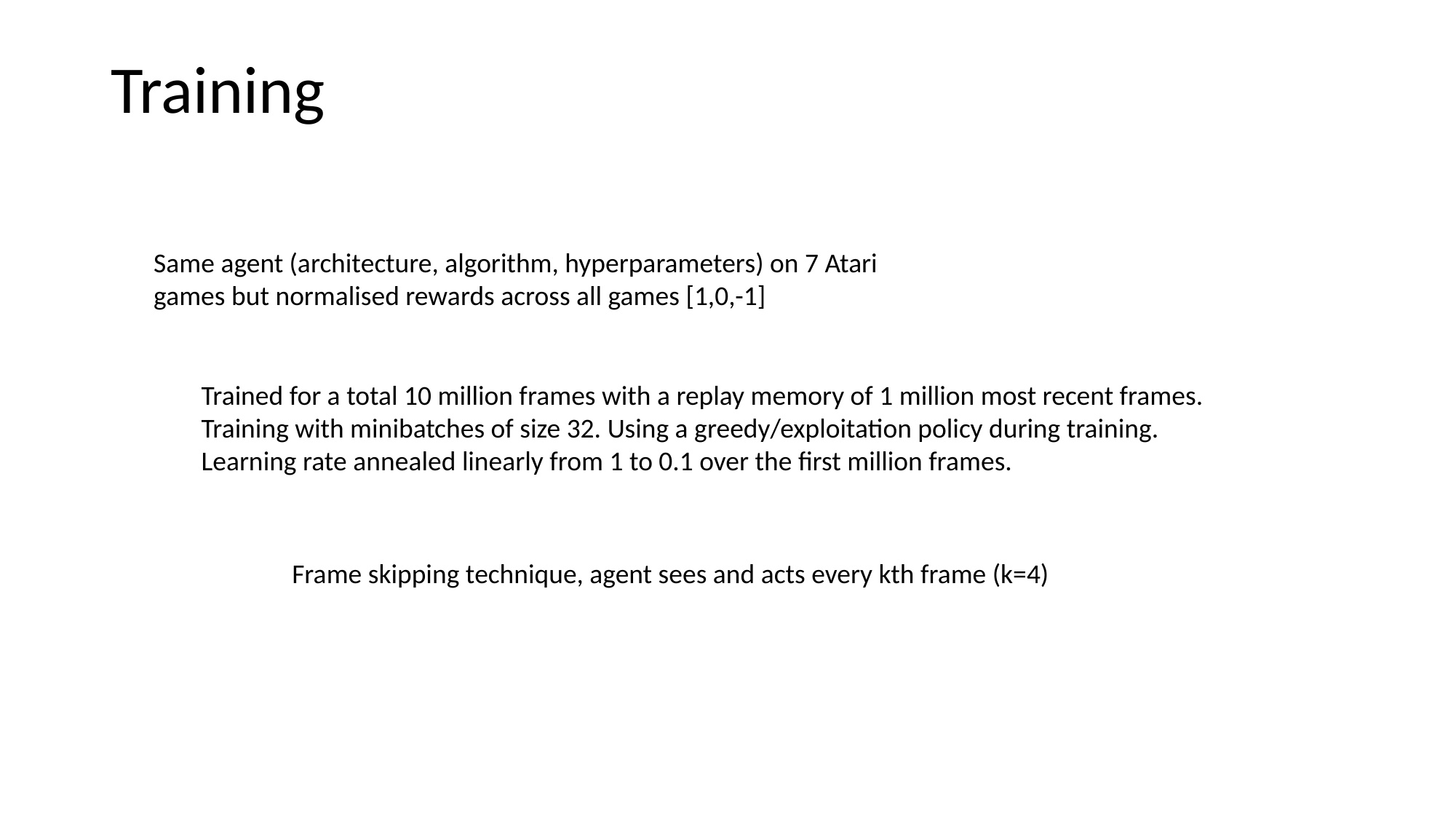

# Training
Same agent (architecture, algorithm, hyperparameters) on 7 Atari games but normalised rewards across all games [1,0,-1]
Trained for a total 10 million frames with a replay memory of 1 million most recent frames.
Training with minibatches of size 32. Using a greedy/exploitation policy during training. Learning rate annealed linearly from 1 to 0.1 over the first million frames.
Frame skipping technique, agent sees and acts every kth frame (k=4)